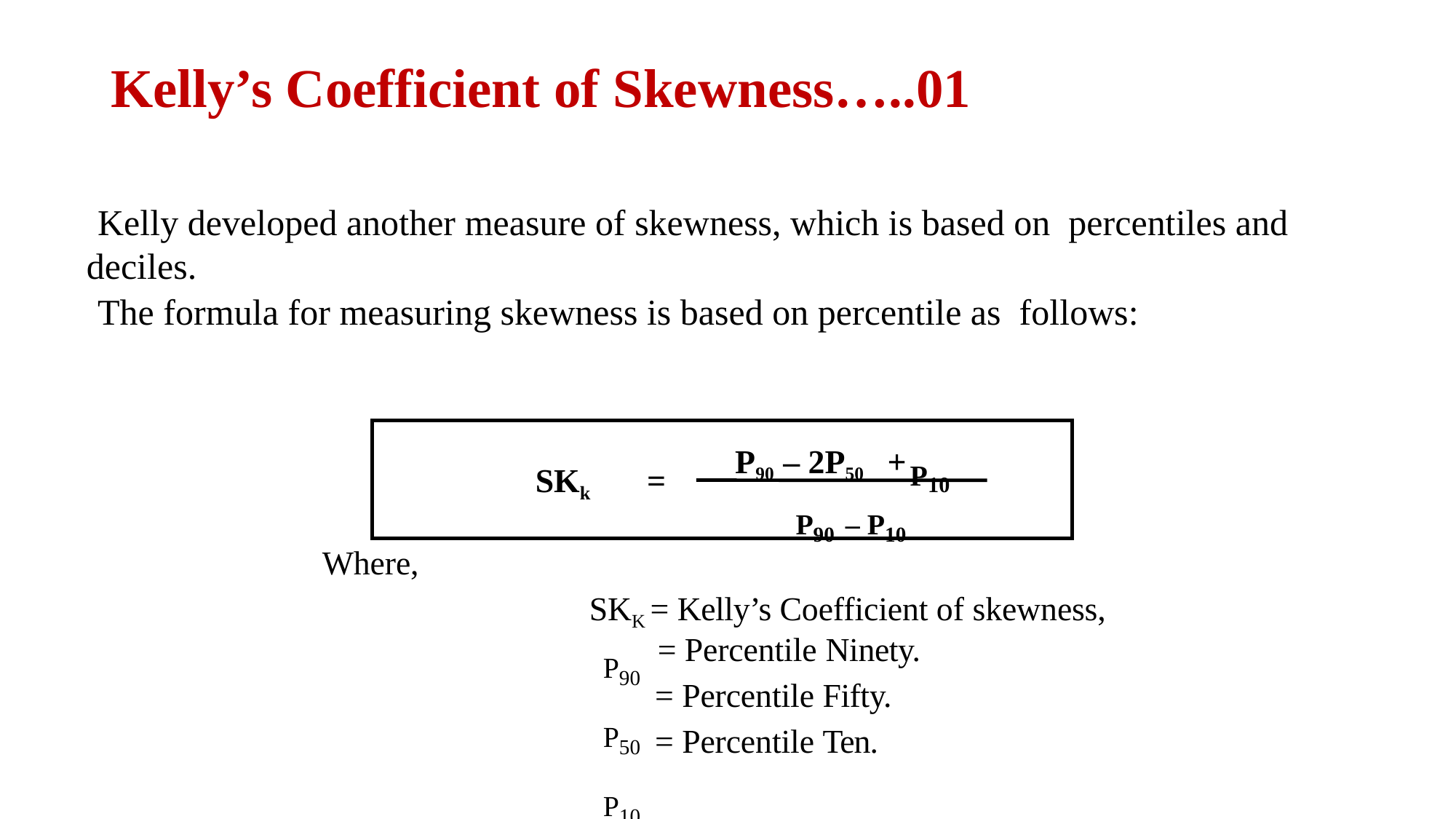

# Kelly’s Coefficient of Skewness…..01
Kelly developed another measure of skewness, which is based on  percentiles and deciles.
The formula for measuring skewness is based on percentile as  follows:

P90  – 2P50	+
P90  – P10
P10
SKk	=

Where,
SKK = Kelly’s Coefficient of skewness,
= Percentile Ninety.
= Percentile Fifty.
= Percentile Ten.
P90  P50  P10